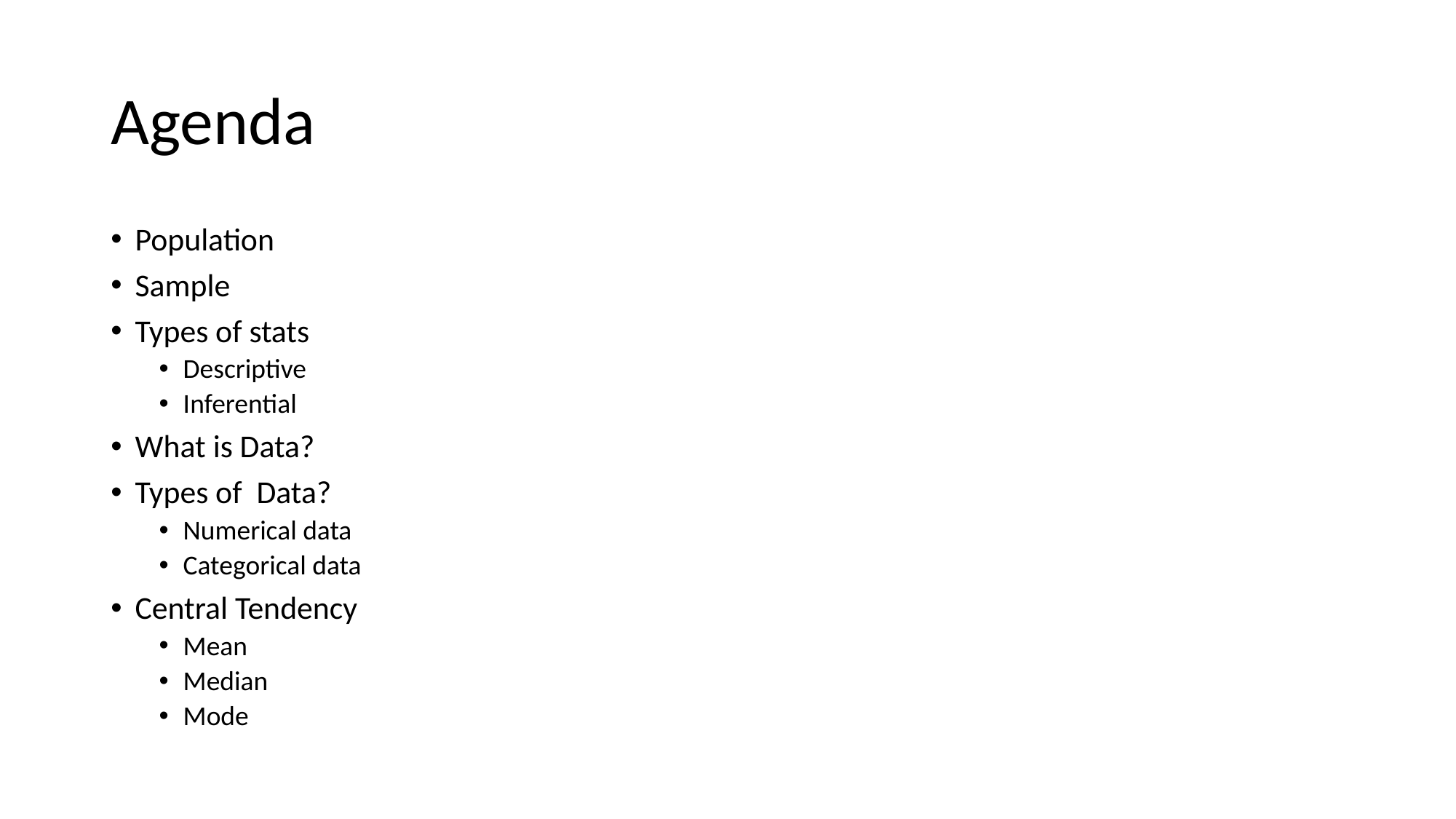

# Agenda
Population
Sample
Types of stats
Descriptive
Inferential
What is Data?
Types of  Data?
Numerical data
Categorical data
Central Tendency
Mean
Median
Mode